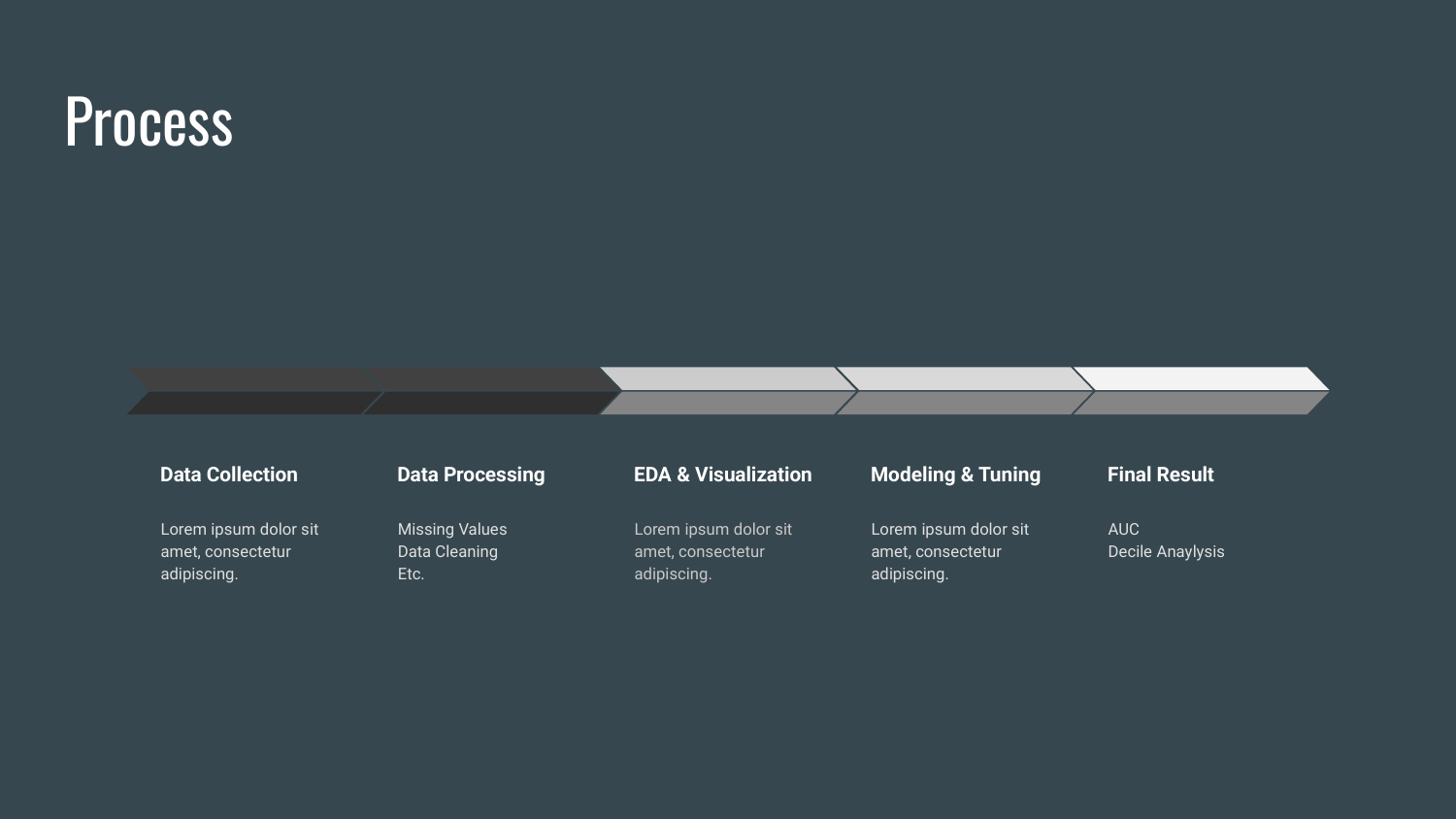

# Process

Data Collection
Lorem ipsum dolor sit amet, consectetur adipiscing.

Data Processing
Missing Values
Data Cleaning
Etc.

EDA & Visualization
Lorem ipsum dolor sit amet, consectetur adipiscing.

Modeling & Tuning
Lorem ipsum dolor sit amet, consectetur adipiscing.

Final Result
AUC
Decile Anaylysis